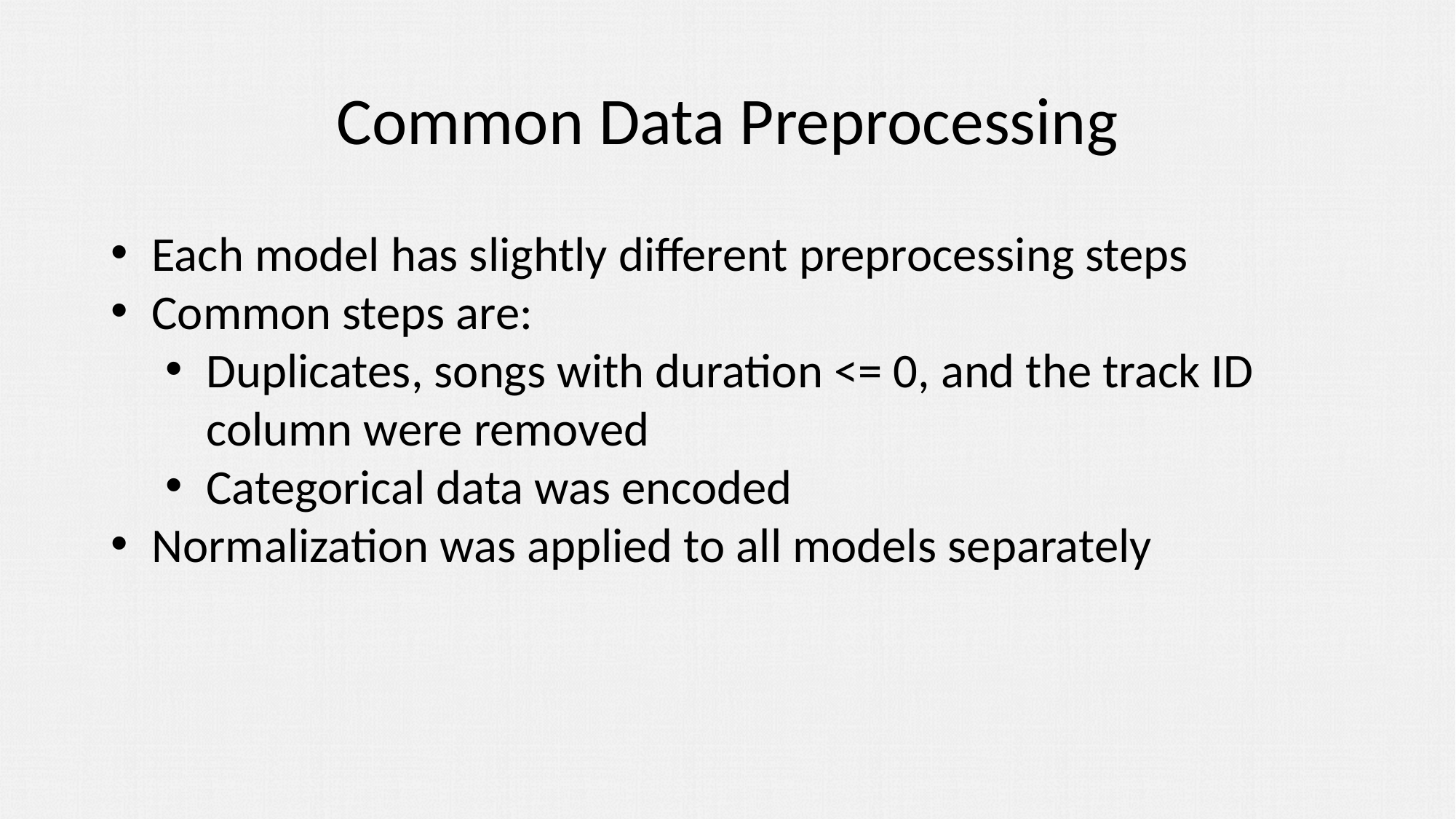

# Common Data Preprocessing
Each model has slightly different preprocessing steps
Common steps are:
Duplicates, songs with duration <= 0, and the track ID column were removed
Categorical data was encoded
Normalization was applied to all models separately